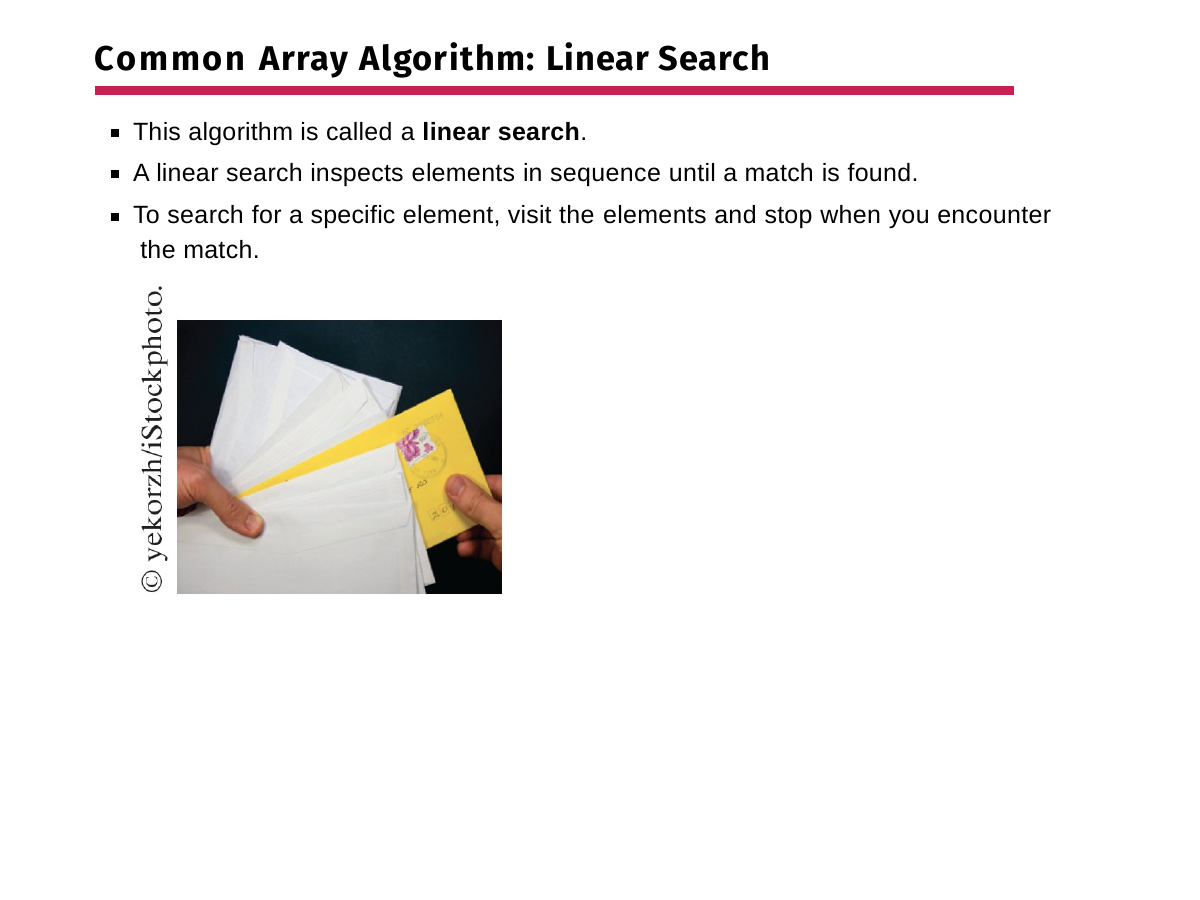

# Common Array Algorithm: Linear Search
This algorithm is called a linear search.
A linear search inspects elements in sequence until a match is found.
To search for a specific element, visit the elements and stop when you encounter  the match.